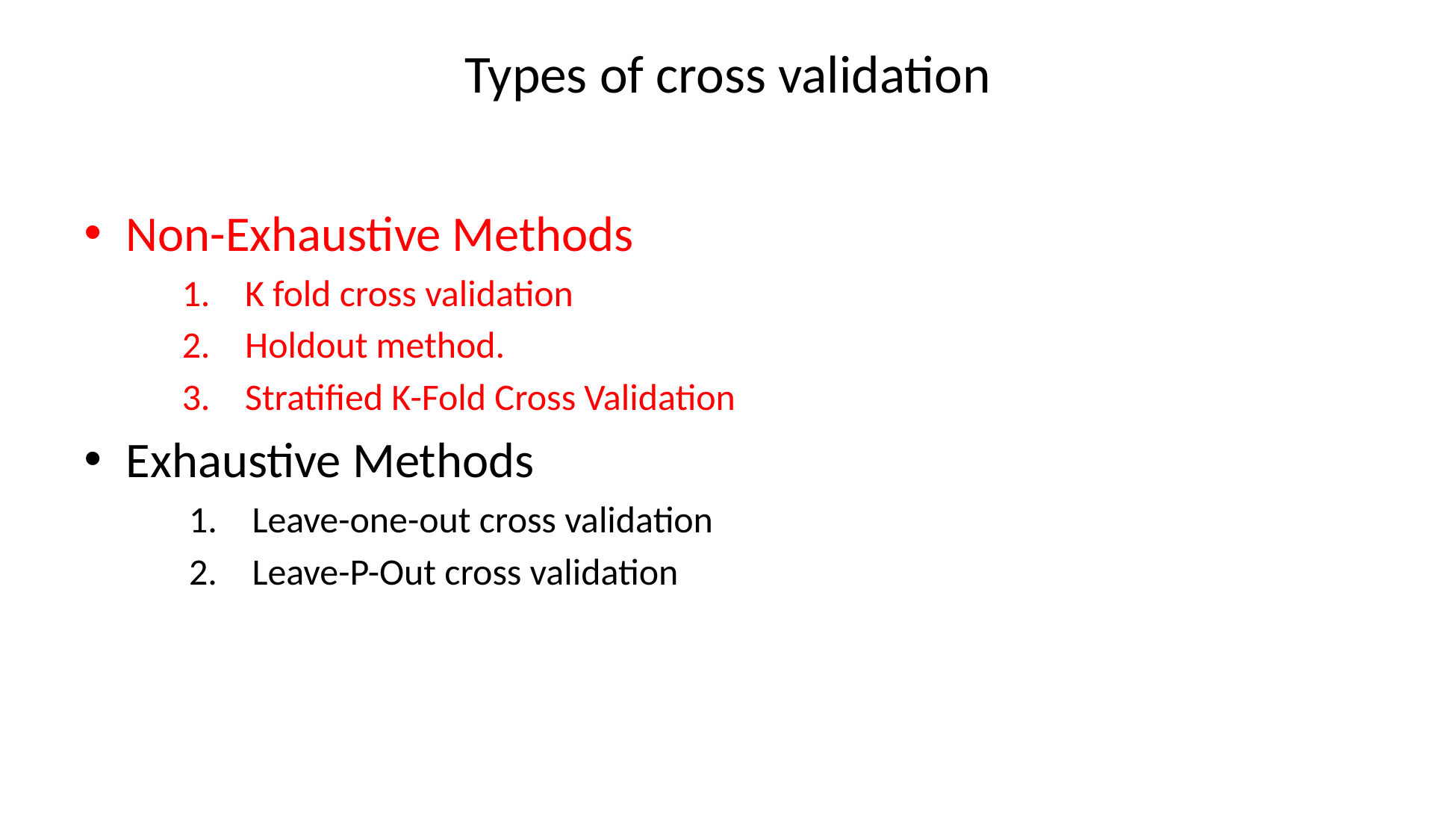

# Types of cross validation
Non-Exhaustive Methods
K fold cross validation
Holdout method.
Stratified K-Fold Cross Validation
Exhaustive Methods
Leave-one-out cross validation
Leave-P-Out cross validation